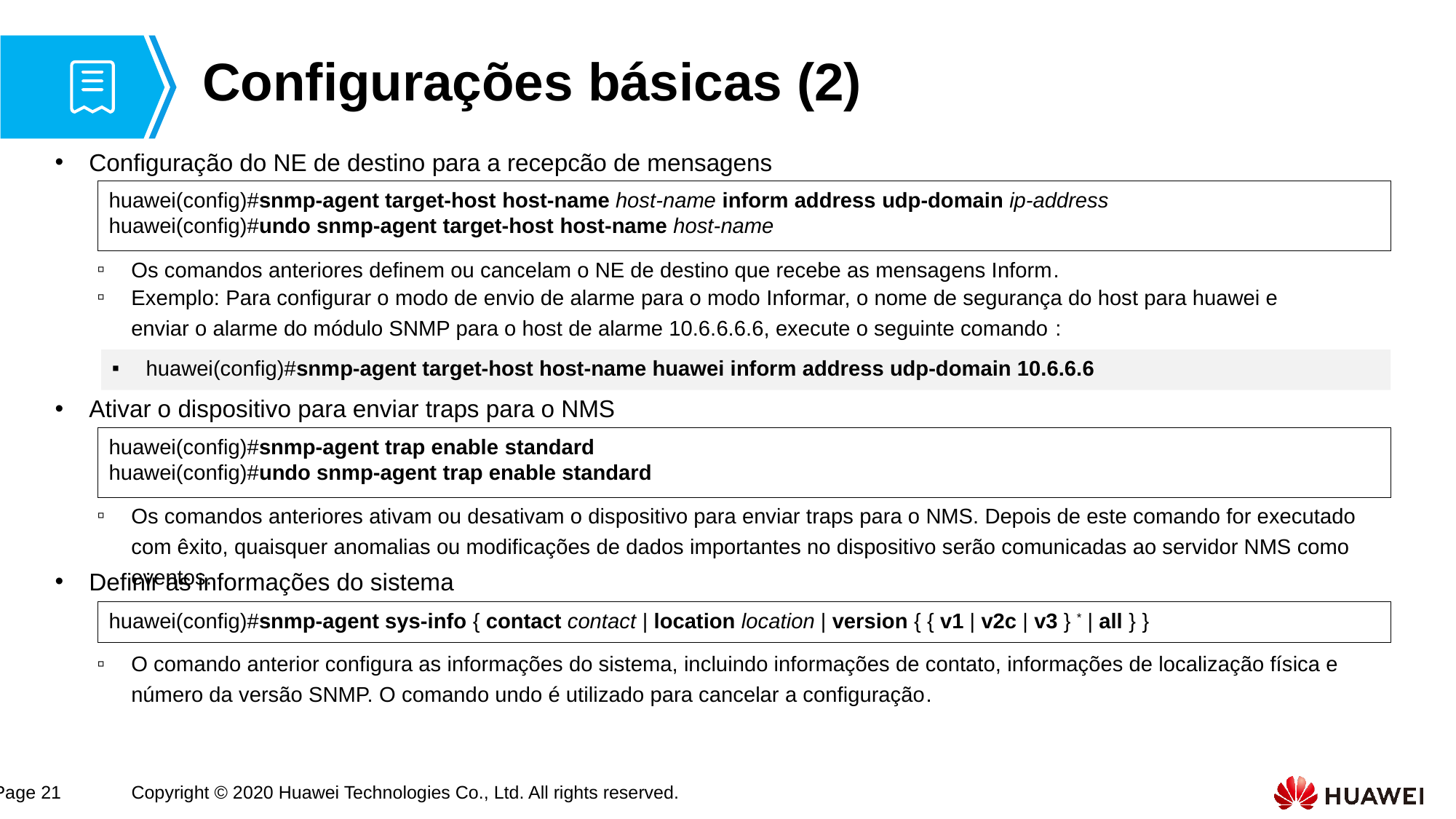

# Configurações básicas (2)
Configuração do NE de destino para a recepcão de mensagens
huawei(config)#snmp-agent target-host host-name host-name inform address udp-domain ip-address
huawei(config)#undo snmp-agent target-host host-name host-name
Os comandos anteriores definem ou cancelam o NE de destino que recebe as mensagens Inform.
Exemplo: Para configurar o modo de envio de alarme para o modo Informar, o nome de segurança do host para huawei e enviar o alarme do módulo SNMP para o host de alarme 10.6.6.6.6, execute o seguinte comando :
huawei(config)#snmp-agent target-host host-name huawei inform address udp-domain 10.6.6.6
Ativar o dispositivo para enviar traps para o NMS
huawei(config)#snmp-agent trap enable standard
huawei(config)#undo snmp-agent trap enable standard
Os comandos anteriores ativam ou desativam o dispositivo para enviar traps para o NMS. Depois de este comando for executado com êxito, quaisquer anomalias ou modificações de dados importantes no dispositivo serão comunicadas ao servidor NMS como eventos.
Definir as informações do sistema
huawei(config)#snmp-agent sys-info { contact contact | location location | version { { v1 | v2c | v3 } * | all } }
O comando anterior configura as informações do sistema, incluindo informações de contato, informações de localização física e número da versão SNMP. O comando undo é utilizado para cancelar a configuração.